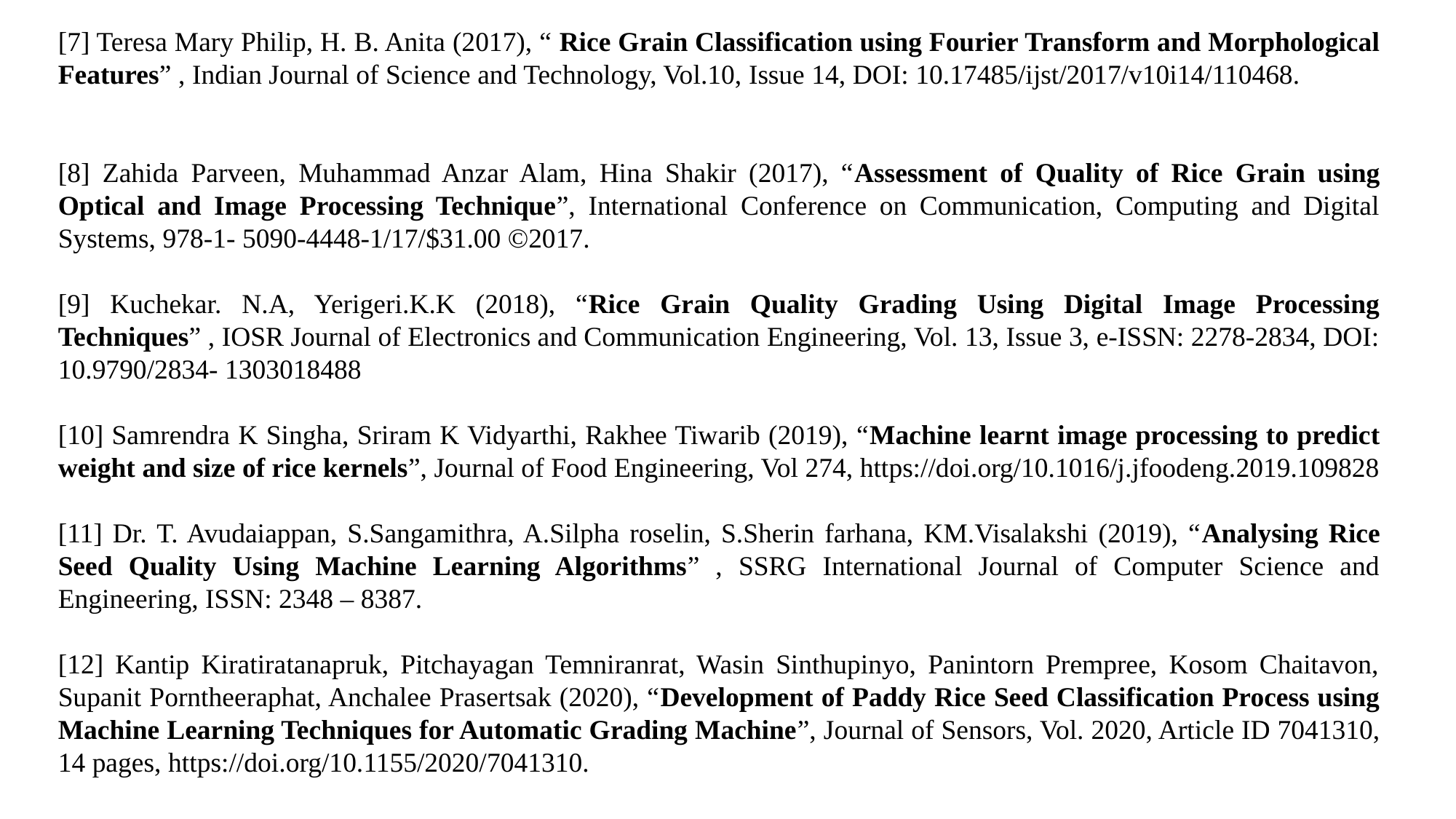

[7] Teresa Mary Philip, H. B. Anita (2017), “ Rice Grain Classification using Fourier Transform and Morphological Features” , Indian Journal of Science and Technology, Vol.10, Issue 14, DOI: 10.17485/ijst/2017/v10i14/110468.

[8] Zahida Parveen, Muhammad Anzar Alam, Hina Shakir (2017), “Assessment of Quality of Rice Grain using Optical and Image Processing Technique”, International Conference on Communication, Computing and Digital Systems, 978-1- 5090-4448-1/17/$31.00 ©2017.

[9] Kuchekar. N.A, Yerigeri.K.K (2018), “Rice Grain Quality Grading Using Digital Image Processing Techniques” , IOSR Journal of Electronics and Communication Engineering, Vol. 13, Issue 3, e-ISSN: 2278-2834, DOI: 10.9790/2834- 1303018488

[10] Samrendra K Singha, Sriram K Vidyarthi, Rakhee Tiwarib (2019), “Machine learnt image processing to predict weight and size of rice kernels”, Journal of Food Engineering, Vol 274, https://doi.org/10.1016/j.jfoodeng.2019.109828

[11] Dr. T. Avudaiappan, S.Sangamithra, A.Silpha roselin, S.Sherin farhana, KM.Visalakshi (2019), “Analysing Rice Seed Quality Using Machine Learning Algorithms” , SSRG International Journal of Computer Science and Engineering, ISSN: 2348 – 8387.

[12] Kantip Kiratiratanapruk, Pitchayagan Temniranrat, Wasin Sinthupinyo, Panintorn Prempree, Kosom Chaitavon, Supanit Porntheeraphat, Anchalee Prasertsak (2020), “Development of Paddy Rice Seed Classification Process using Machine Learning Techniques for Automatic Grading Machine”, Journal of Sensors, Vol. 2020, Article ID 7041310, 14 pages, https://doi.org/10.1155/2020/7041310.